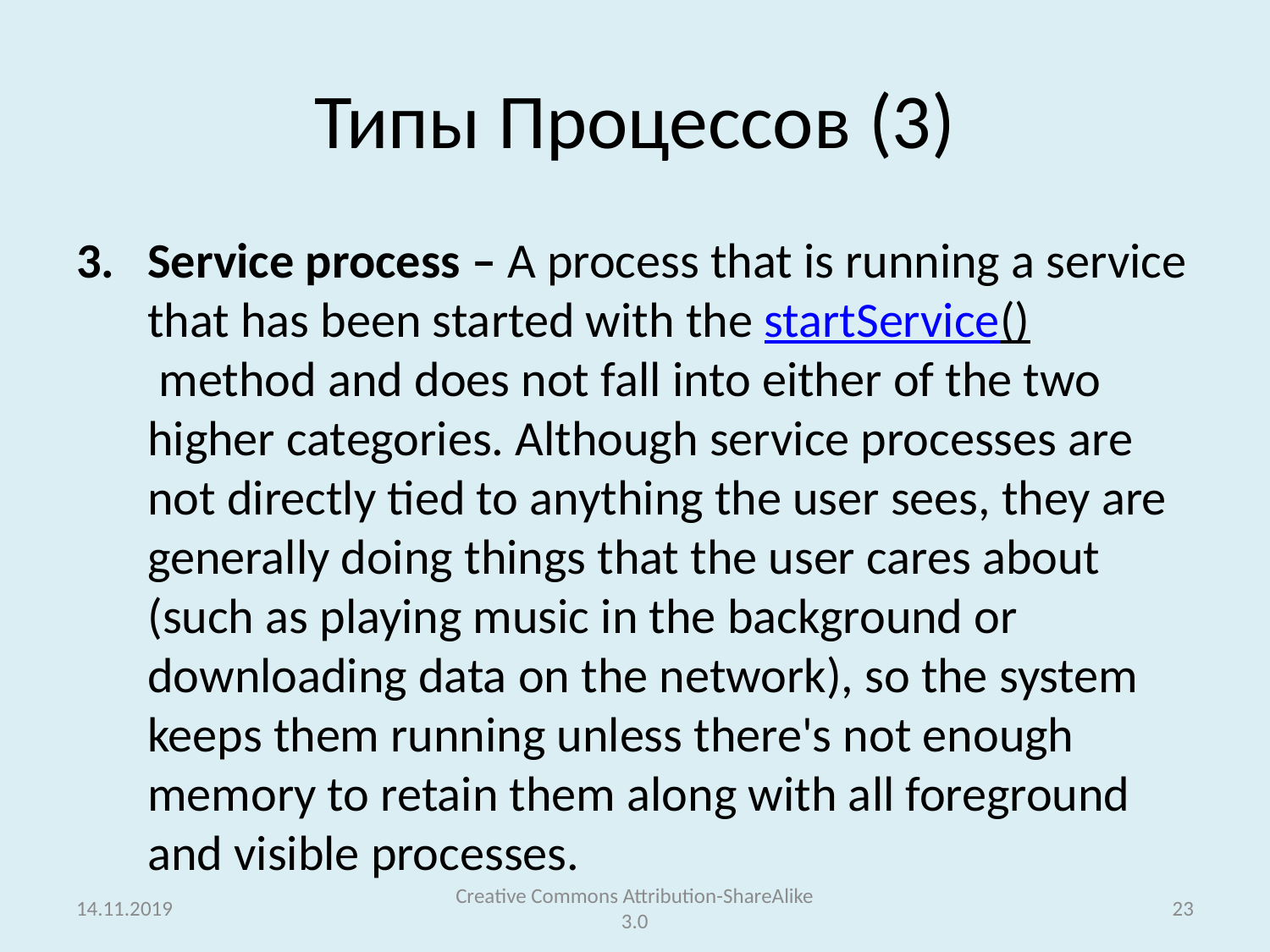

# Типы Процессов (3)
Service process – A process that is running a service that has been started with the startService() method and does not fall into either of the two higher categories. Although service processes are not directly tied to anything the user sees, they are generally doing things that the user cares about (such as playing music in the background or downloading data on the network), so the system keeps them running unless there's not enough memory to retain them along with all foreground and visible processes.
14.11.2019
Creative Commons Attribution-ShareAlike 3.0
23